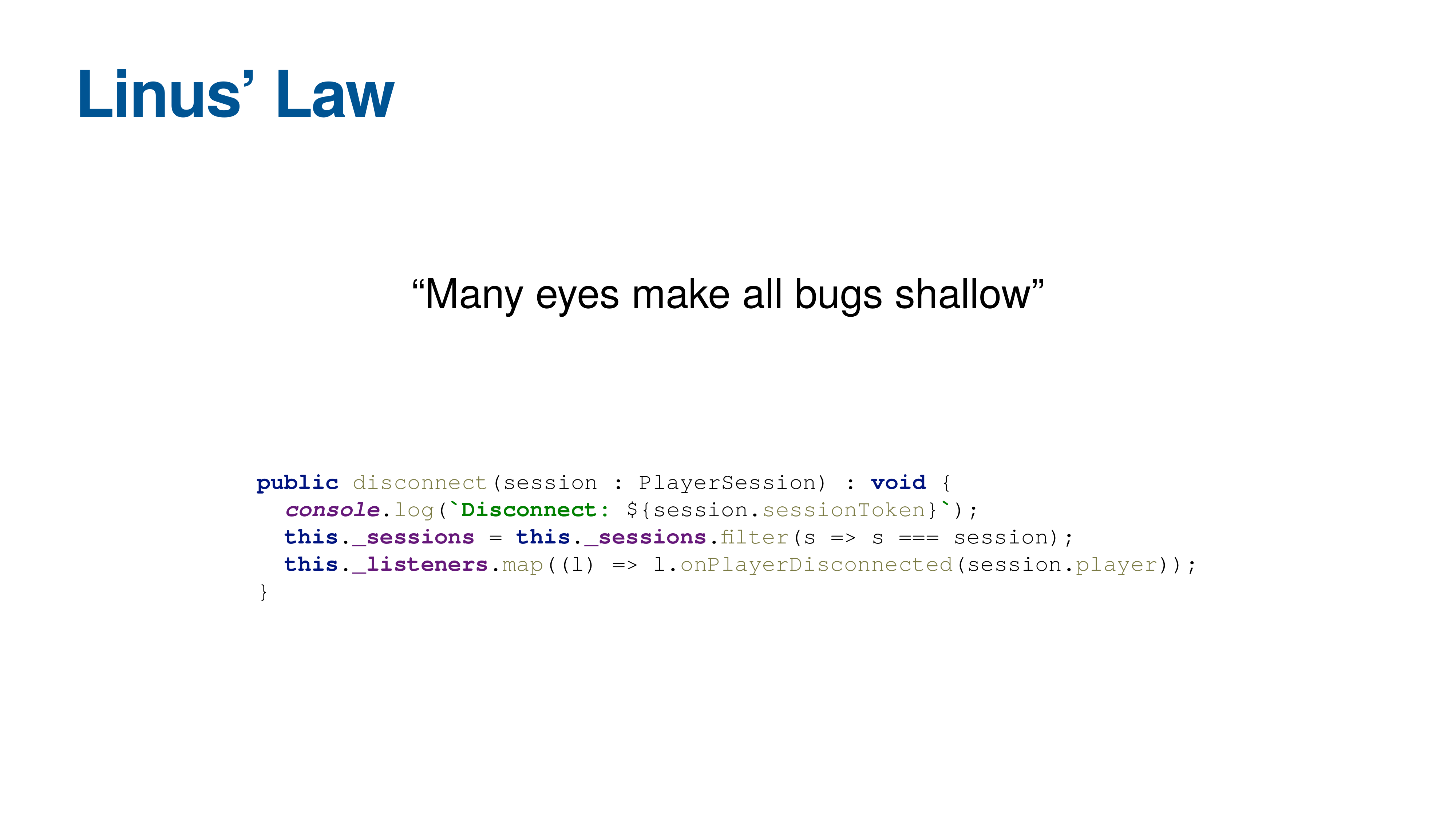

# Linus’ Law

“Many eyes make all bugs shallow”
public disconnect(session : PlayerSession) : void {
  console.log(`Disconnect: ${session.sessionToken}`);
  this._sessions = this._sessions.filter(s => s === session);
  this._listeners.map((l) => l.onPlayerDisconnected(session.player));
}